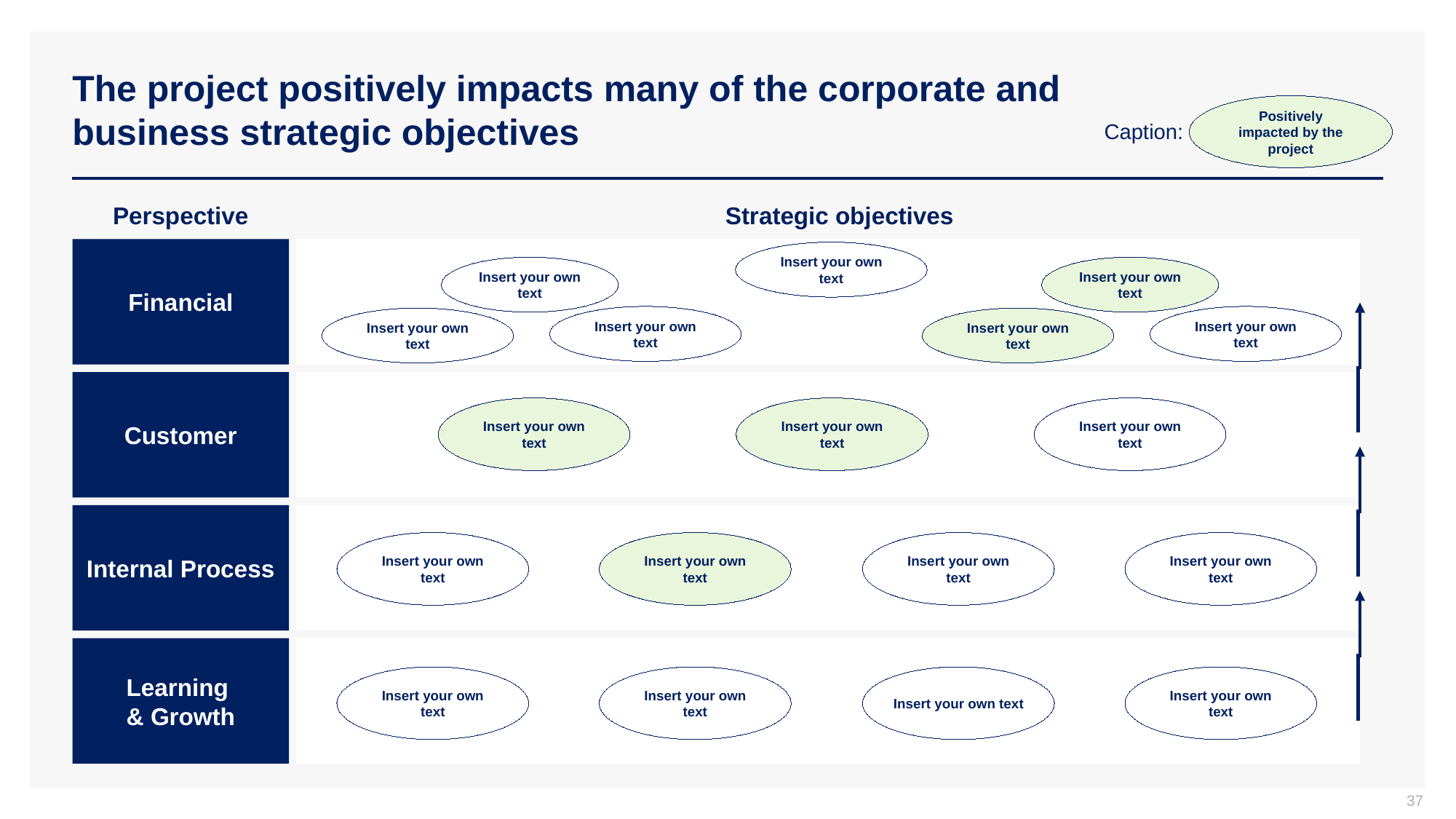

# The project positively impacts many of the corporate and business strategic objectives
Positively impacted by the project
Caption:
Perspective
Strategic objectives
Financial

Insert your own text
Insert your own text
Insert your own text
Insert your own text
Insert your own text
Insert your own text
Insert your own text
Customer

Insert your own text
Insert your own text
Insert your own text
Internal Process

Insert your own text
Insert your own text
Insert your own text
Insert your own text
Learning
& Growth

Insert your own text
Insert your own text
Insert your own text
Insert your own text
37